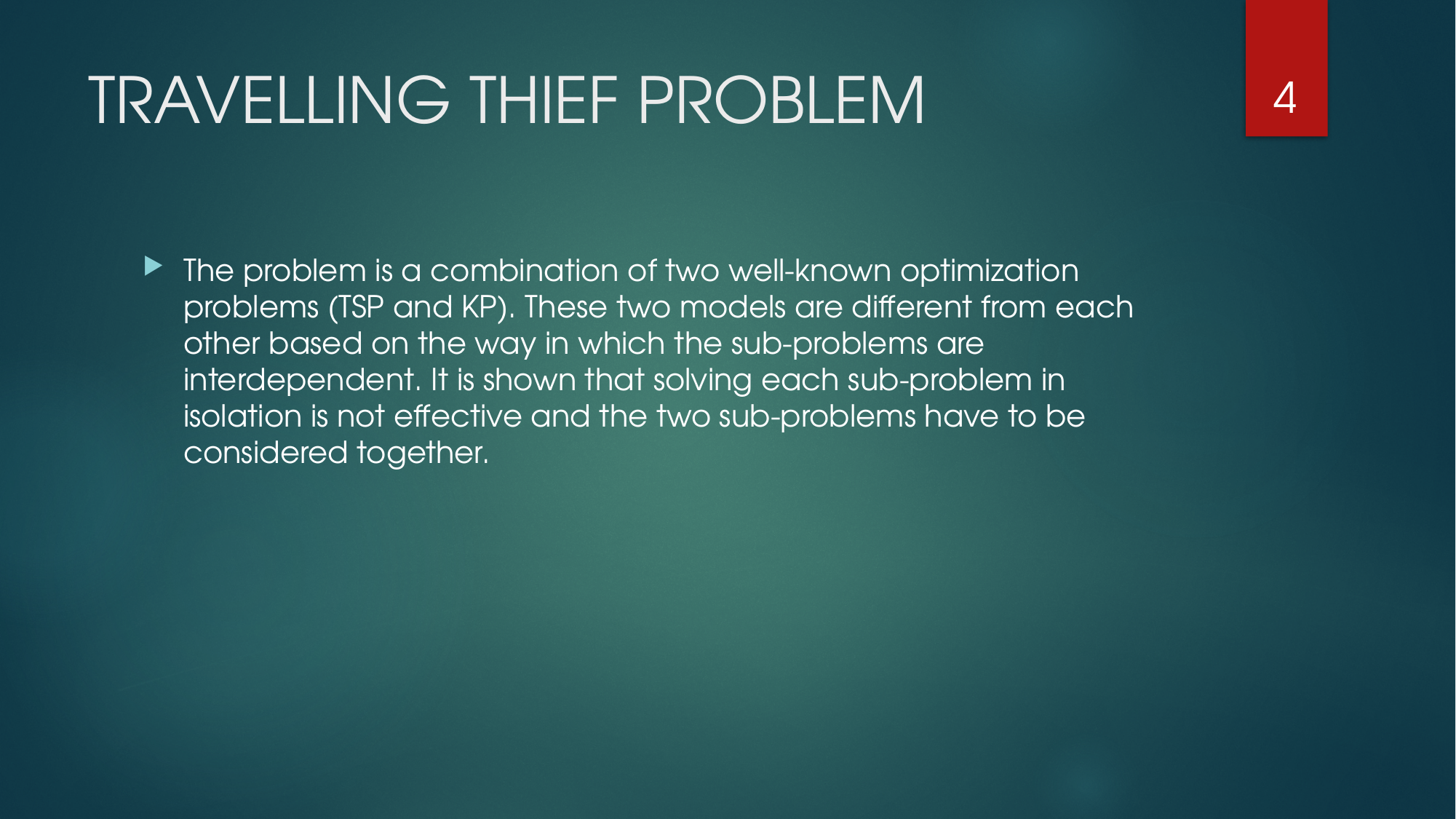

4
# TRAVELLING THIEF PROBLEM
The problem is a combination of two well-known optimization problems (TSP and KP). These two models are different from each other based on the way in which the sub-problems are interdependent. It is shown that solving each sub-problem in isolation is not effective and the two sub-problems have to be considered together.